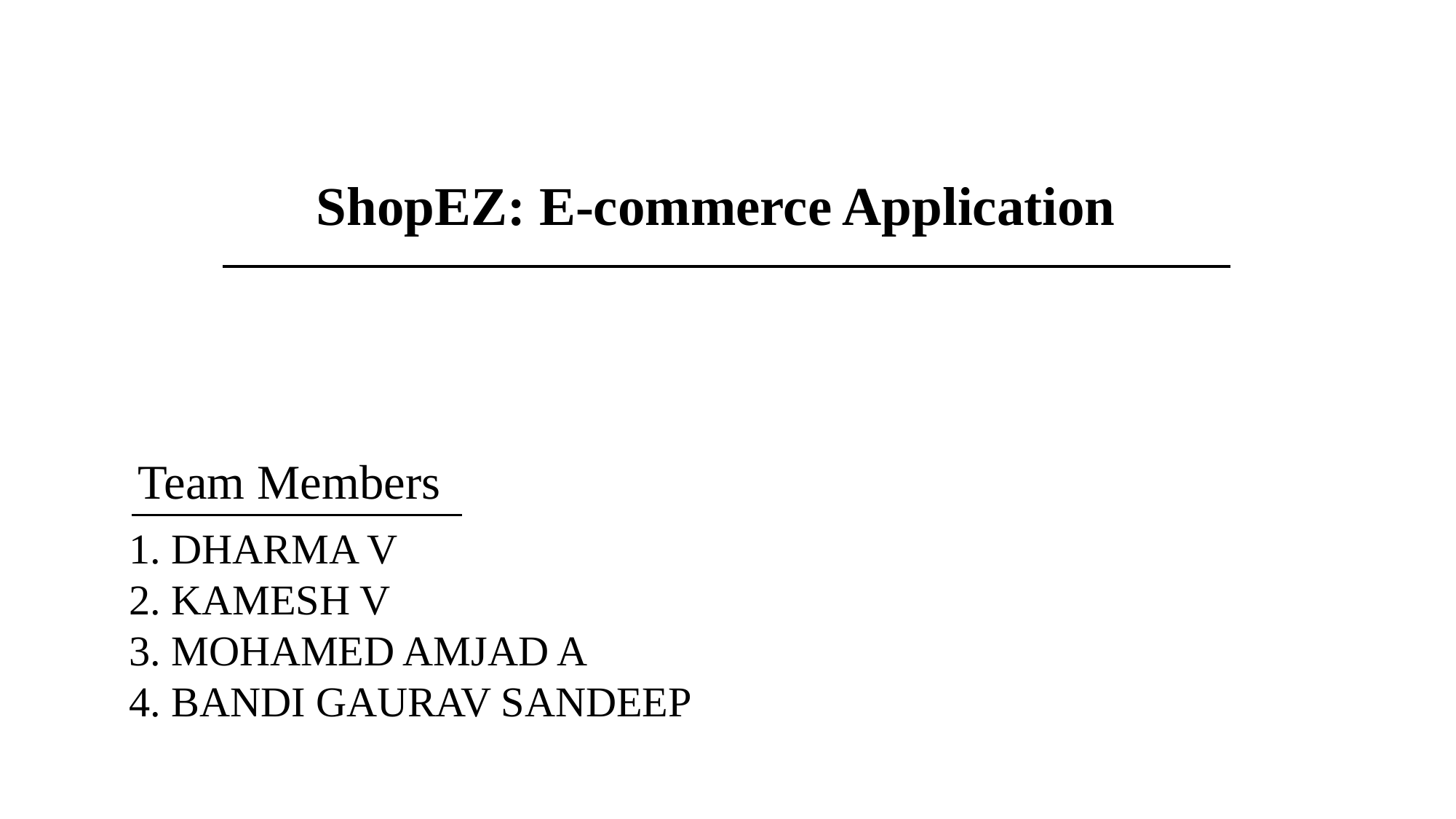

ShopEZ: E-commerce Application
Team Members
1. DHARMA V
2. KAMESH V
3. MOHAMED AMJAD A
4. BANDI GAURAV SANDEEP